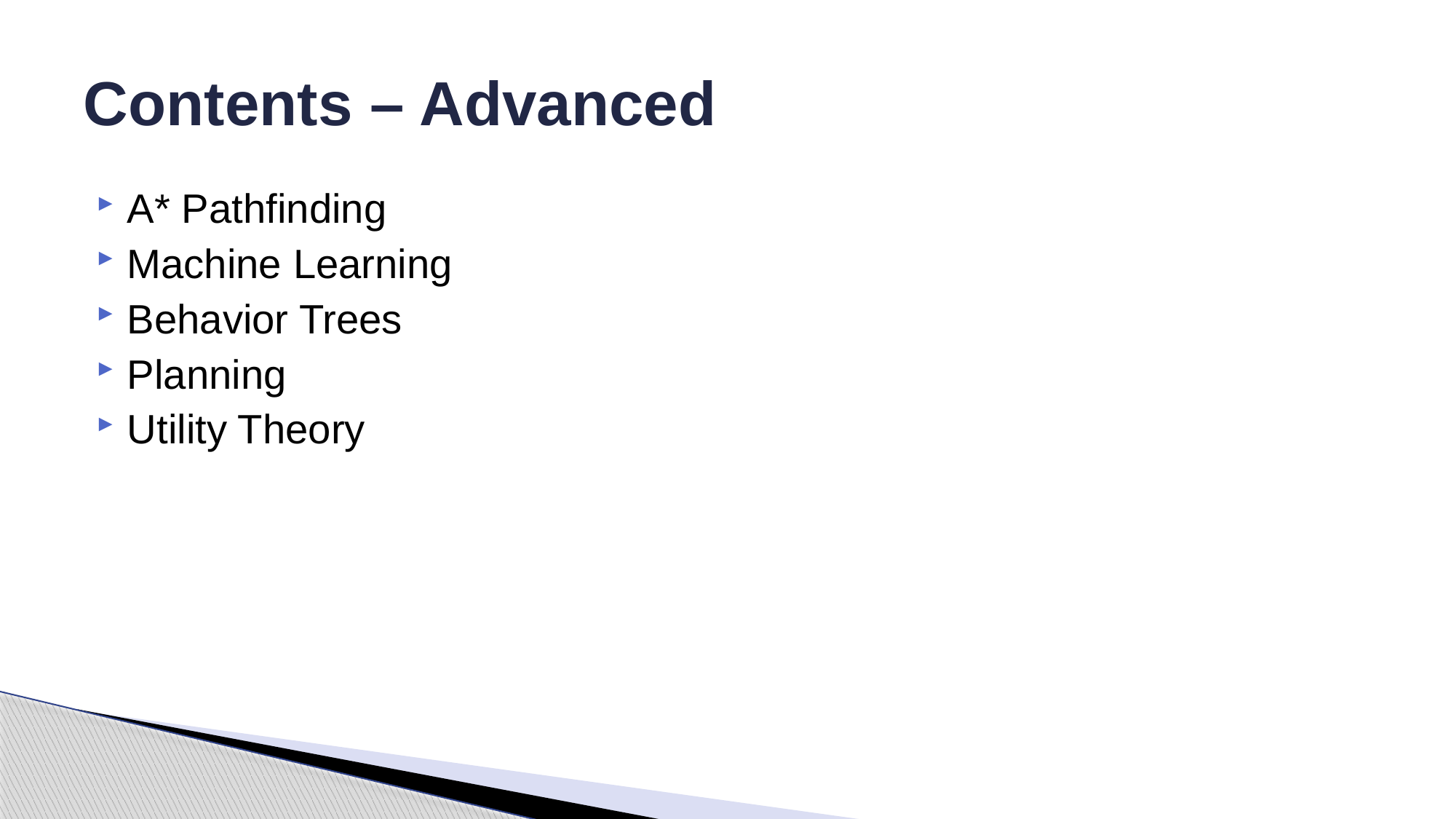

# Contents – Advanced
A* Pathfinding
Machine Learning
Behavior Trees
Planning
Utility Theory